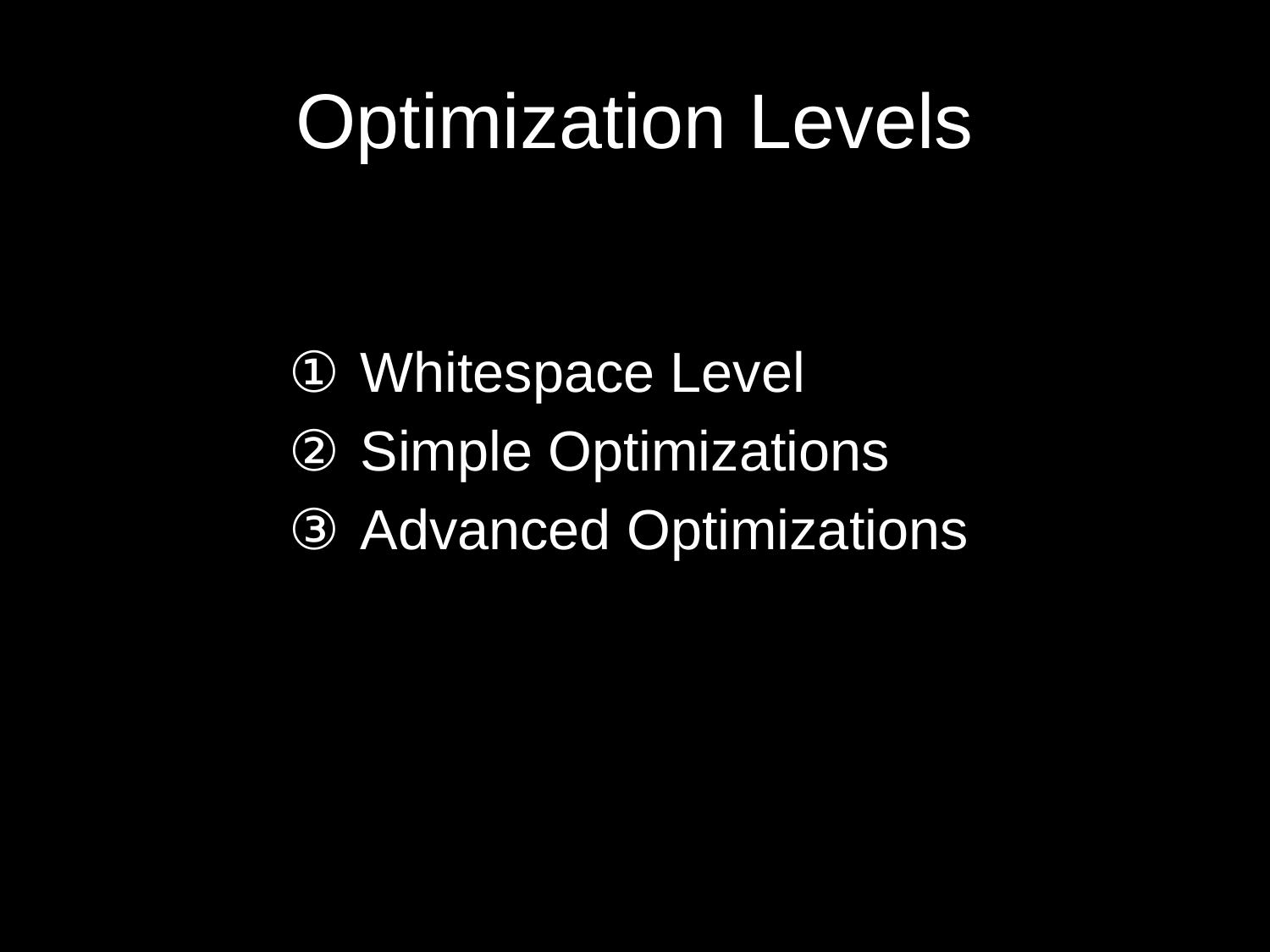

# Optimization Levels
Whitespace Level
Simple Optimizations
Advanced Optimizations